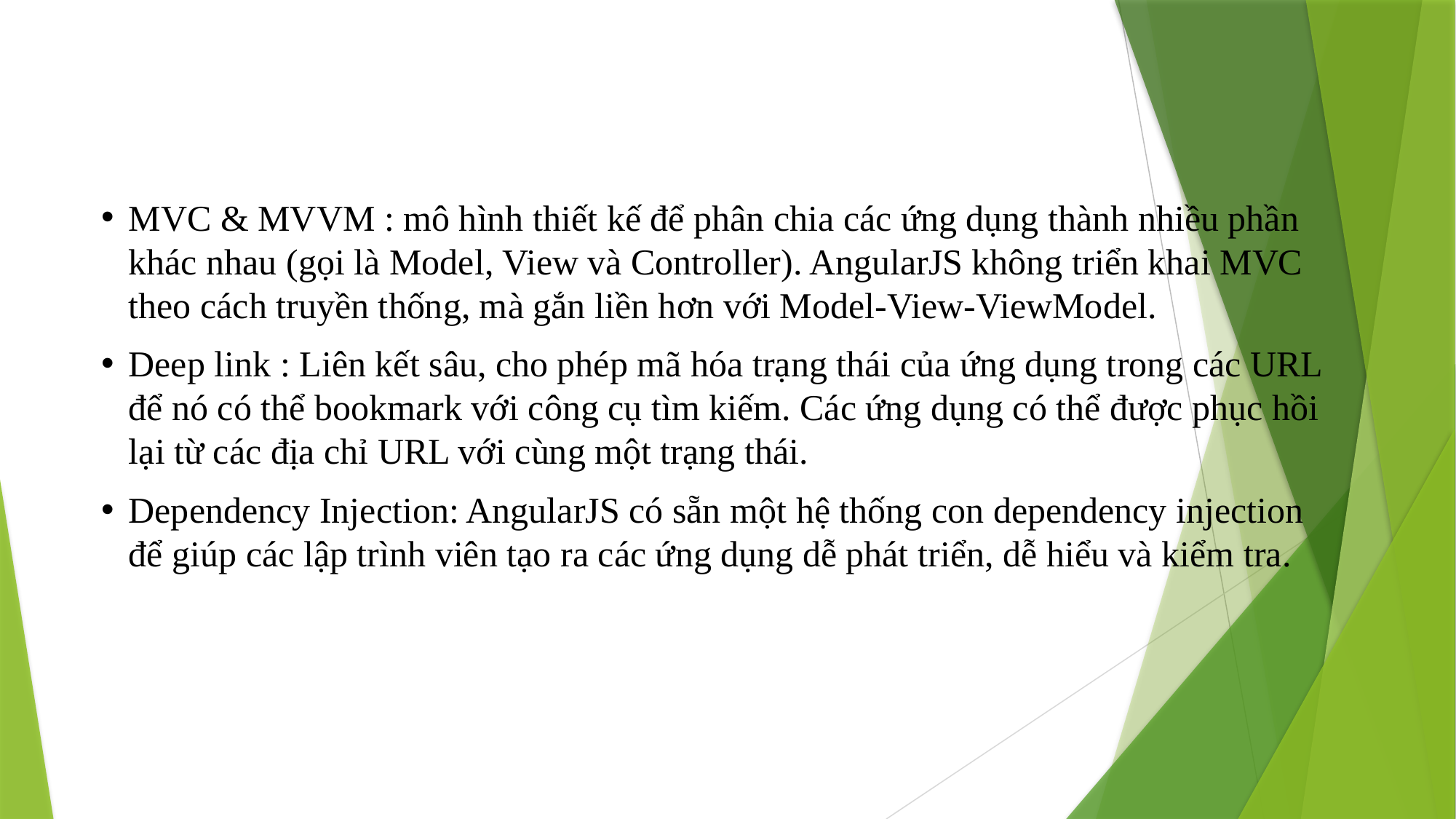

MVC & MVVM : mô hình thiết kế để phân chia các ứng dụng thành nhiều phần khác nhau (gọi là Model, View và Controller). AngularJS không triển khai MVC theo cách truyền thống, mà gắn liền hơn với Model-View-ViewModel.
Deep link : Liên kết sâu, cho phép mã hóa trạng thái của ứng dụng trong các URL để nó có thể bookmark với công cụ tìm kiếm. Các ứng dụng có thể được phục hồi lại từ các địa chỉ URL với cùng một trạng thái.
Dependency Injection: AngularJS có sẵn một hệ thống con dependency injection để giúp các lập trình viên tạo ra các ứng dụng dễ phát triển, dễ hiểu và kiểm tra.